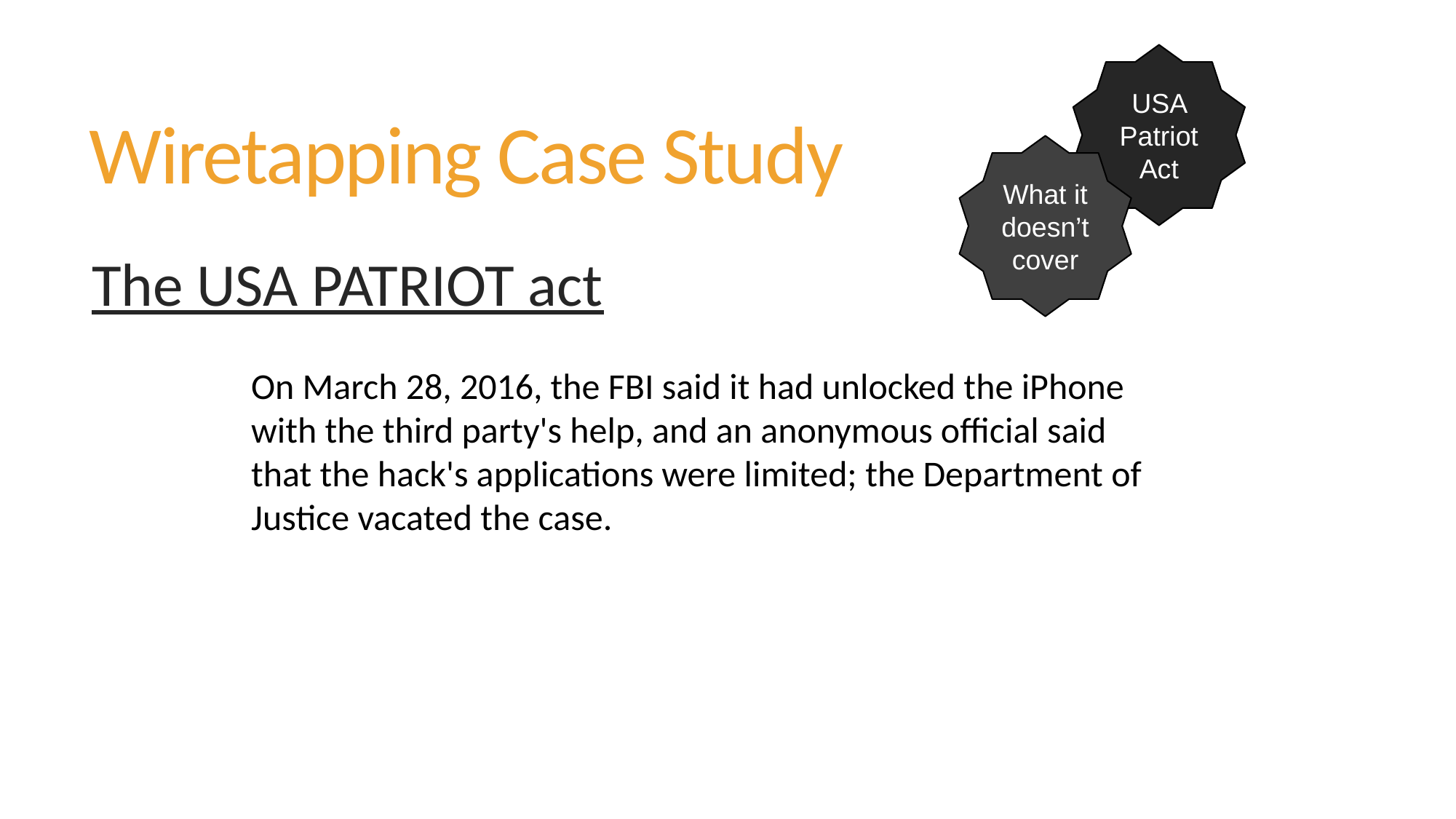

USA Patriot Act
# Wiretapping Case Study
What it doesn’t cover
The USA PATRIOT act
On March 28, 2016, the FBI said it had unlocked the iPhone with the third party's help, and an anonymous official said that the hack's applications were limited; the Department of Justice vacated the case.